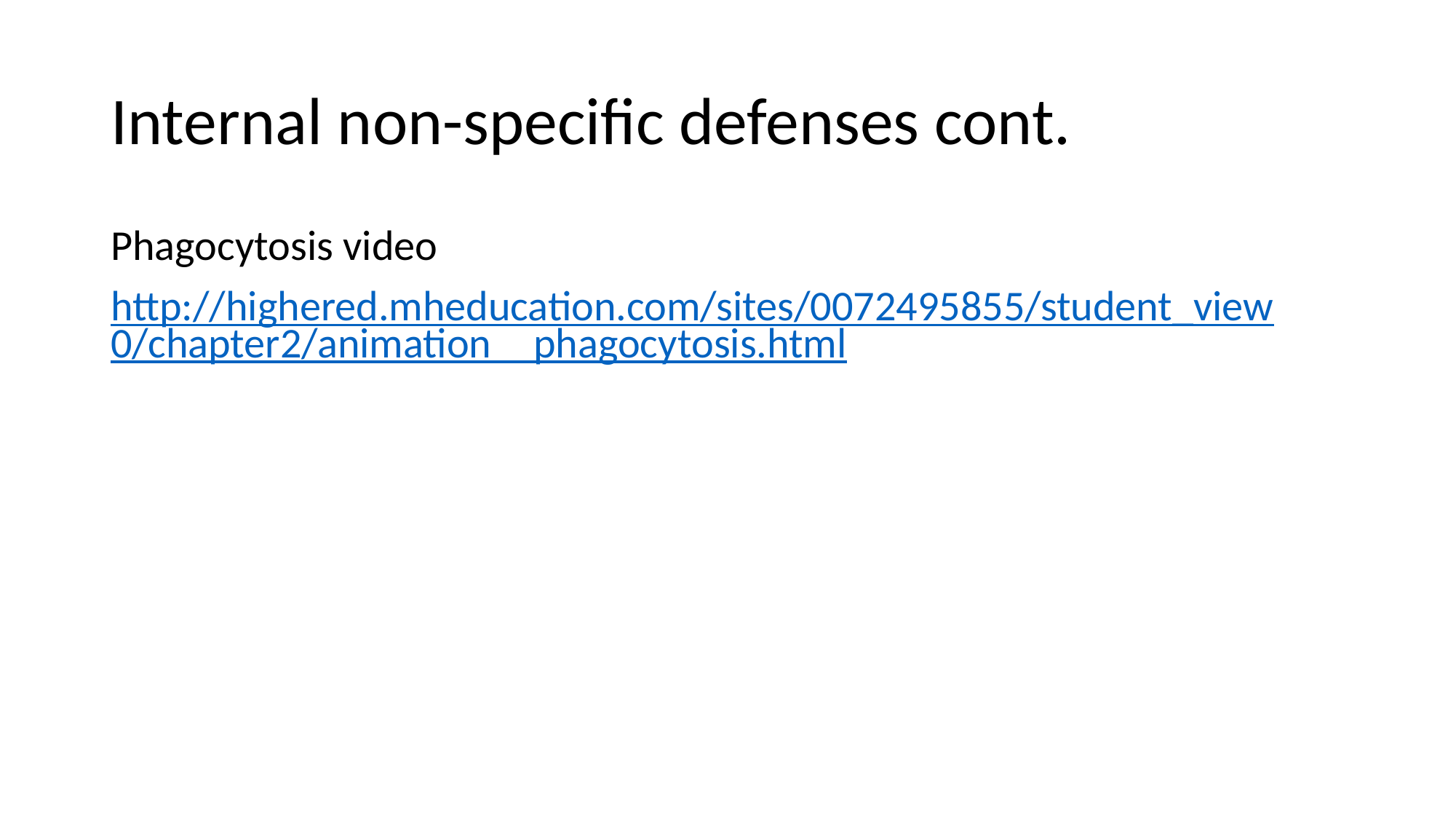

# Internal non-specific defenses cont.
Phagocytosis video
http://highered.mheducation.com/sites/0072495855/student_view0/chapter2/animation__phagocytosis.html